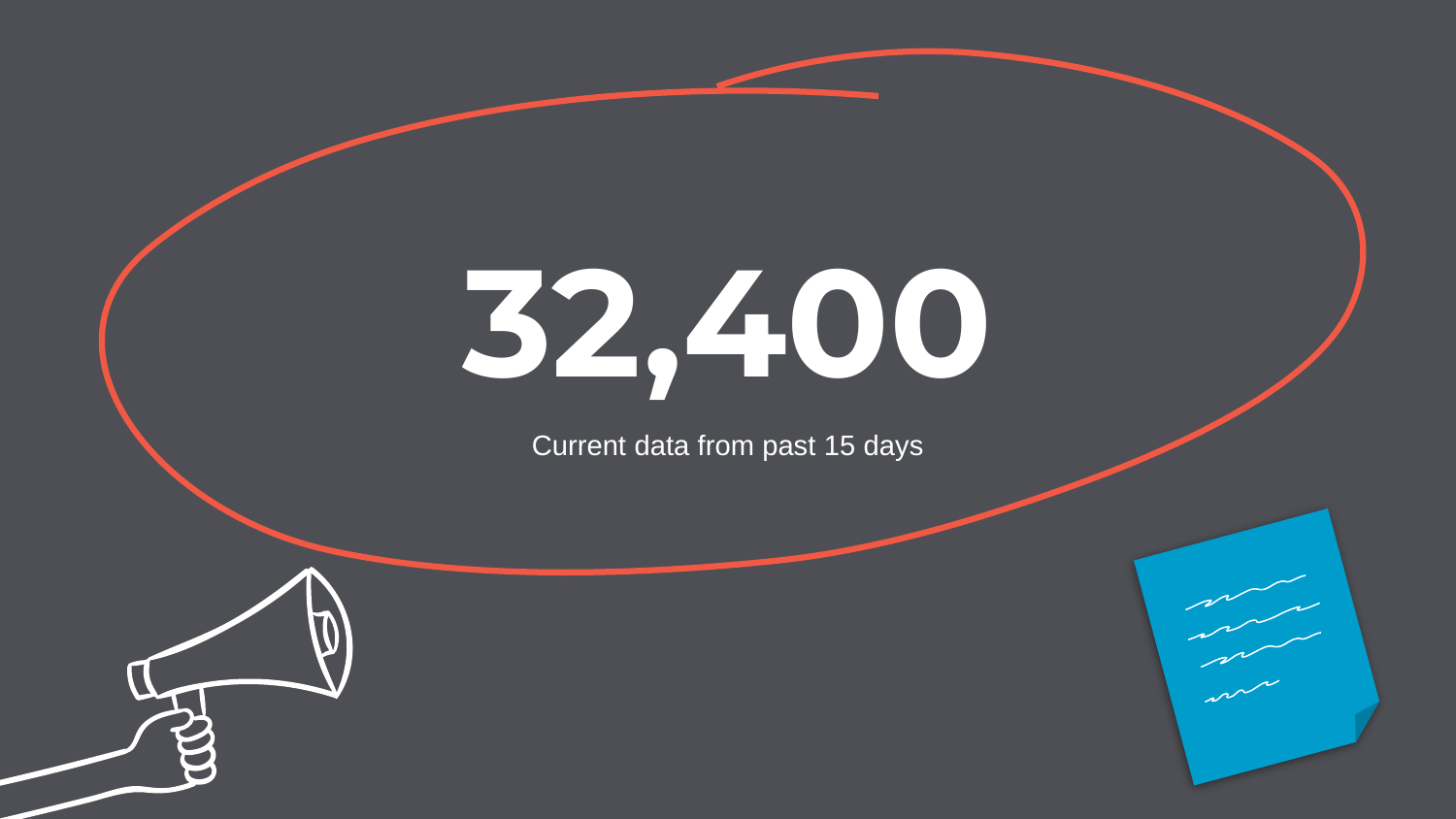

# 32,400
Current data from past 15 days